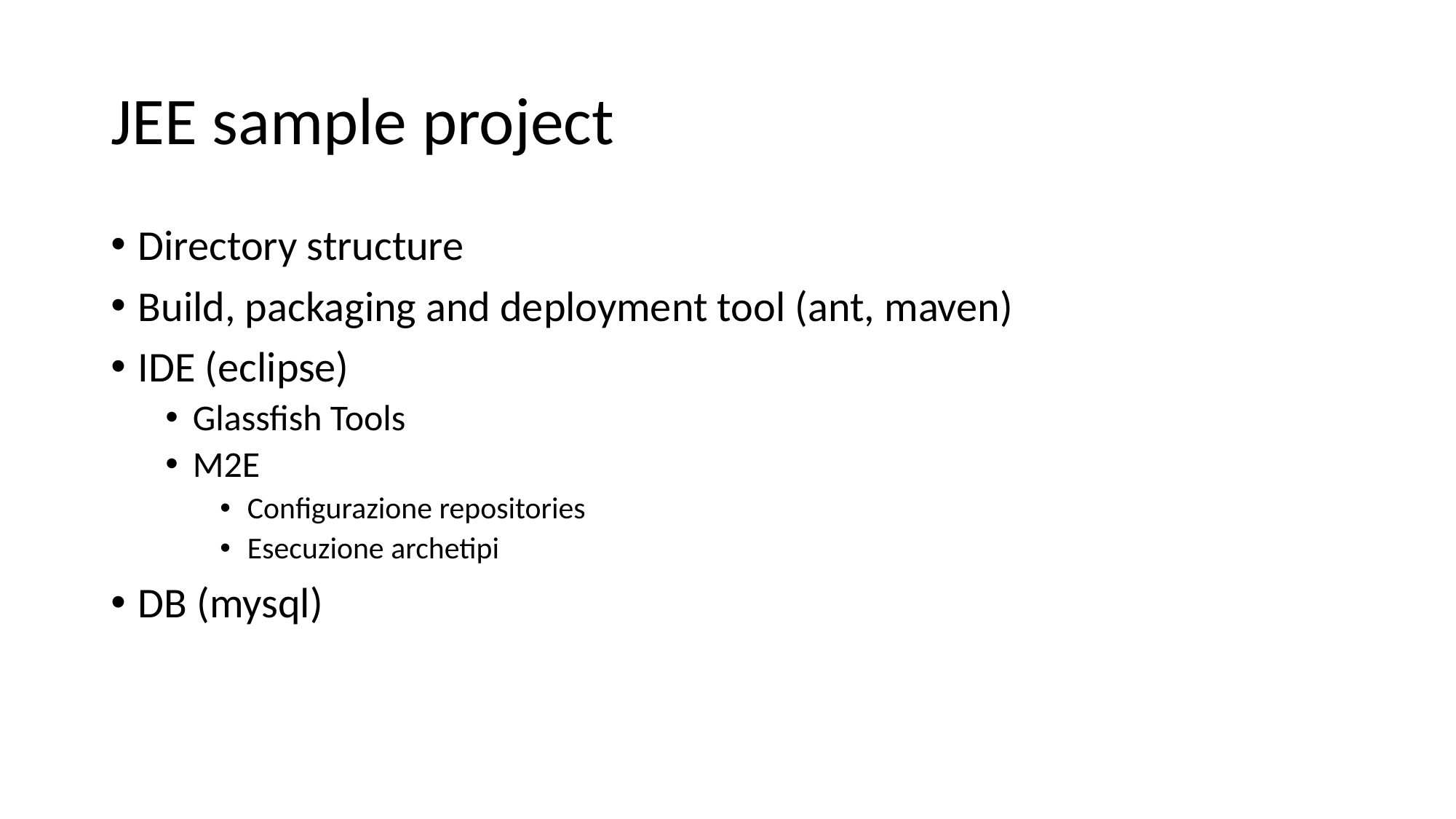

# JEE sample project
Directory structure
Build, packaging and deployment tool (ant, maven)
IDE (eclipse)
Glassfish Tools
M2E
Configurazione repositories
Esecuzione archetipi
DB (mysql)